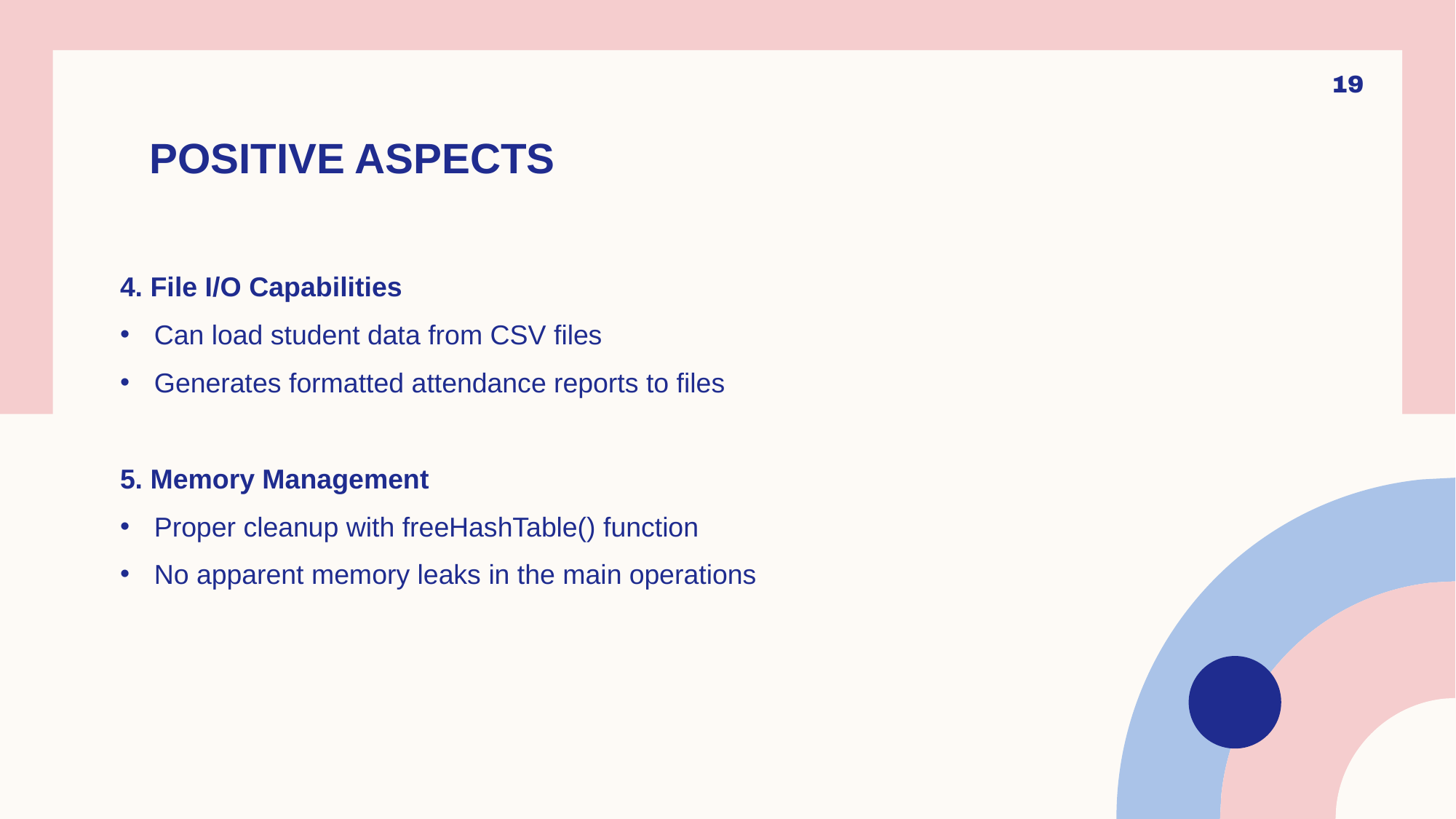

19
# Positive Aspects
4. File I/O Capabilities
Can load student data from CSV files
Generates formatted attendance reports to files

5. Memory Management
Proper cleanup with freeHashTable() function
No apparent memory leaks in the main operations